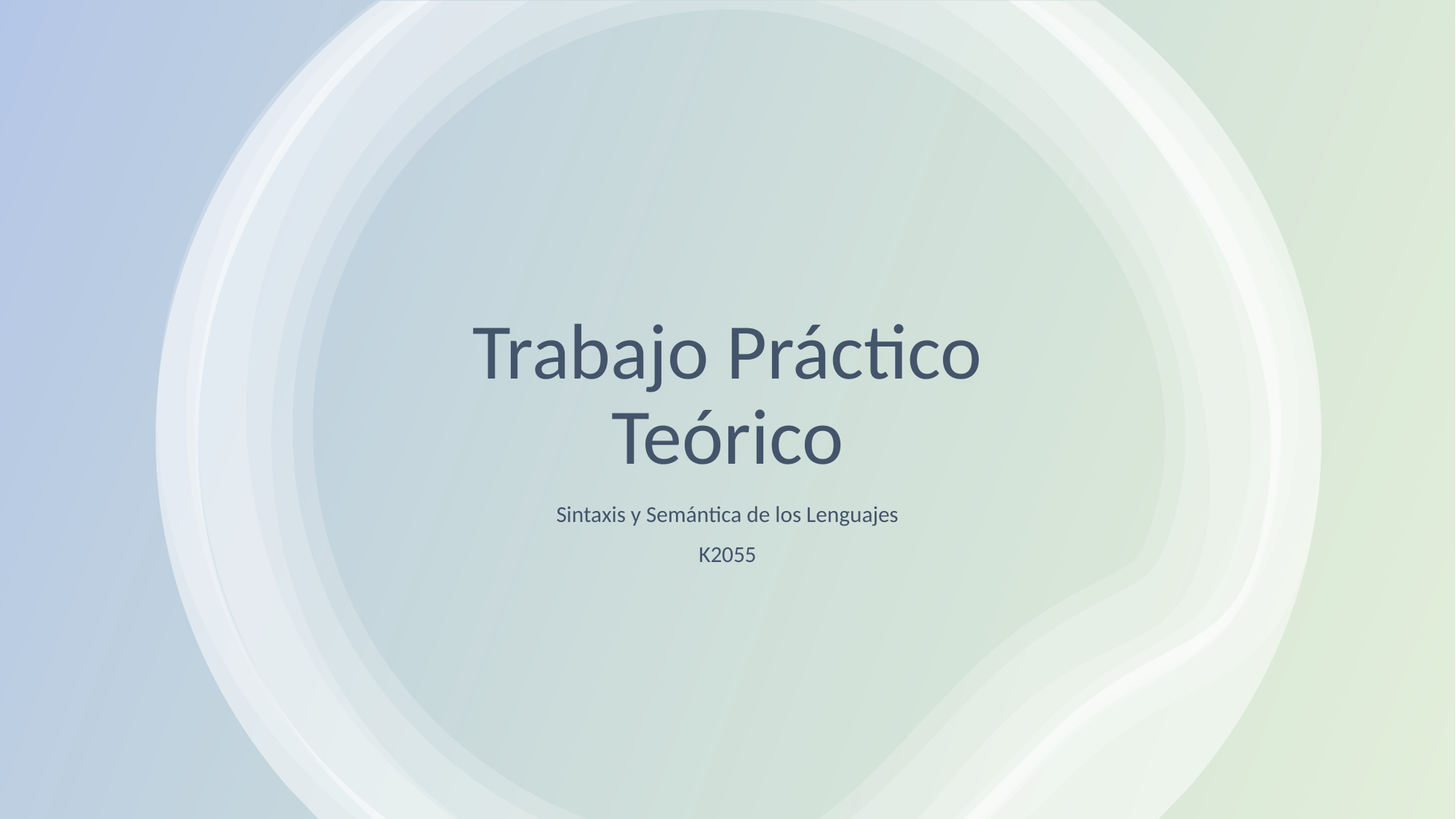

# Trabajo Práctico Teórico
Sintaxis y Semántica de los Lenguajes
K2055